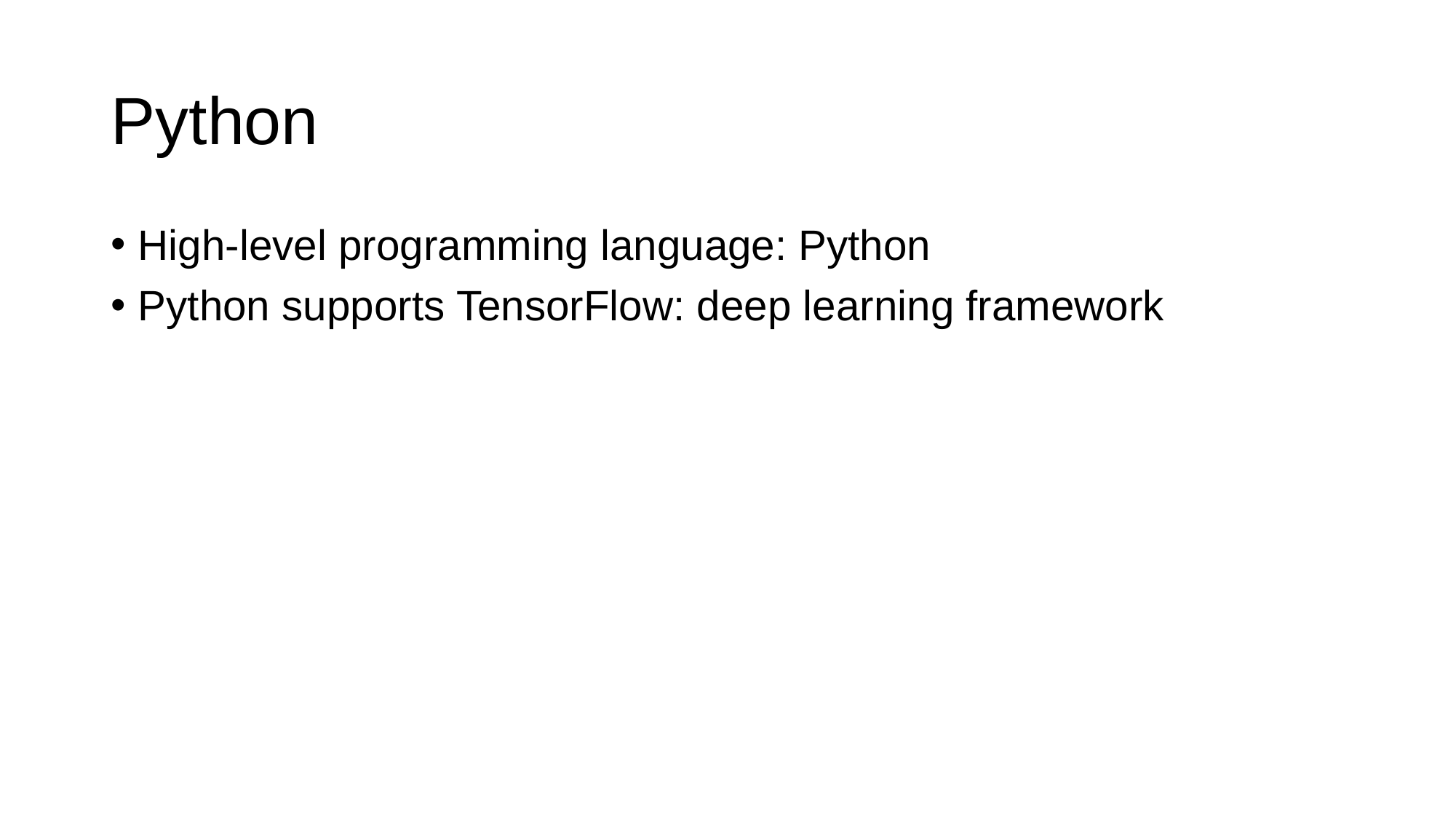

# Python
High-level programming language: Python
Python supports TensorFlow: deep learning framework